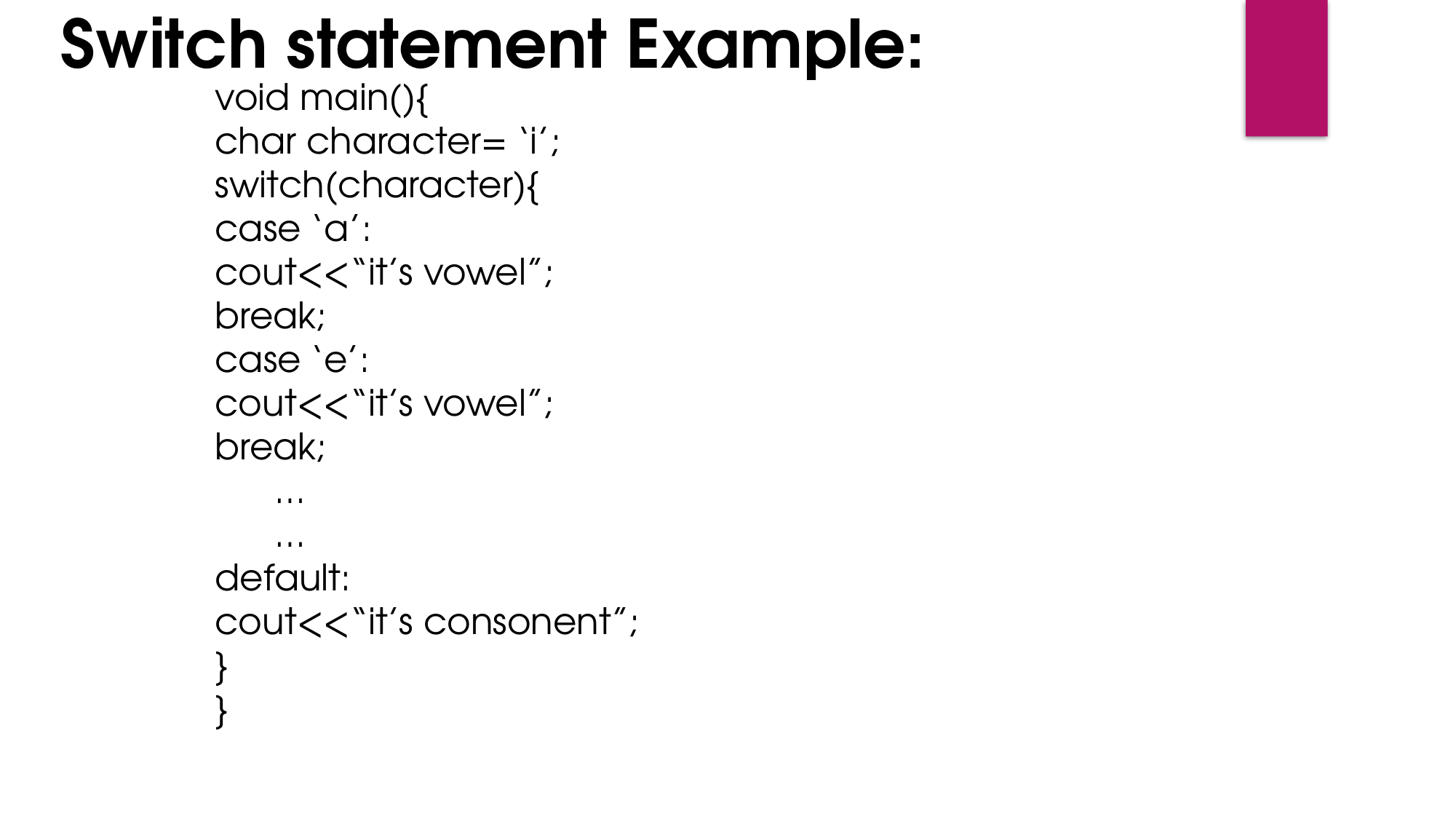

Switch statement Example:
void main(){
char character= ‘i’;
switch(character){
case ‘a’:
cout<<“it’s vowel”;
break;
case ‘e’:
cout<<“it’s vowel”;
break;
      …
      …
default:
cout<<“it’s consonent”;
}
}